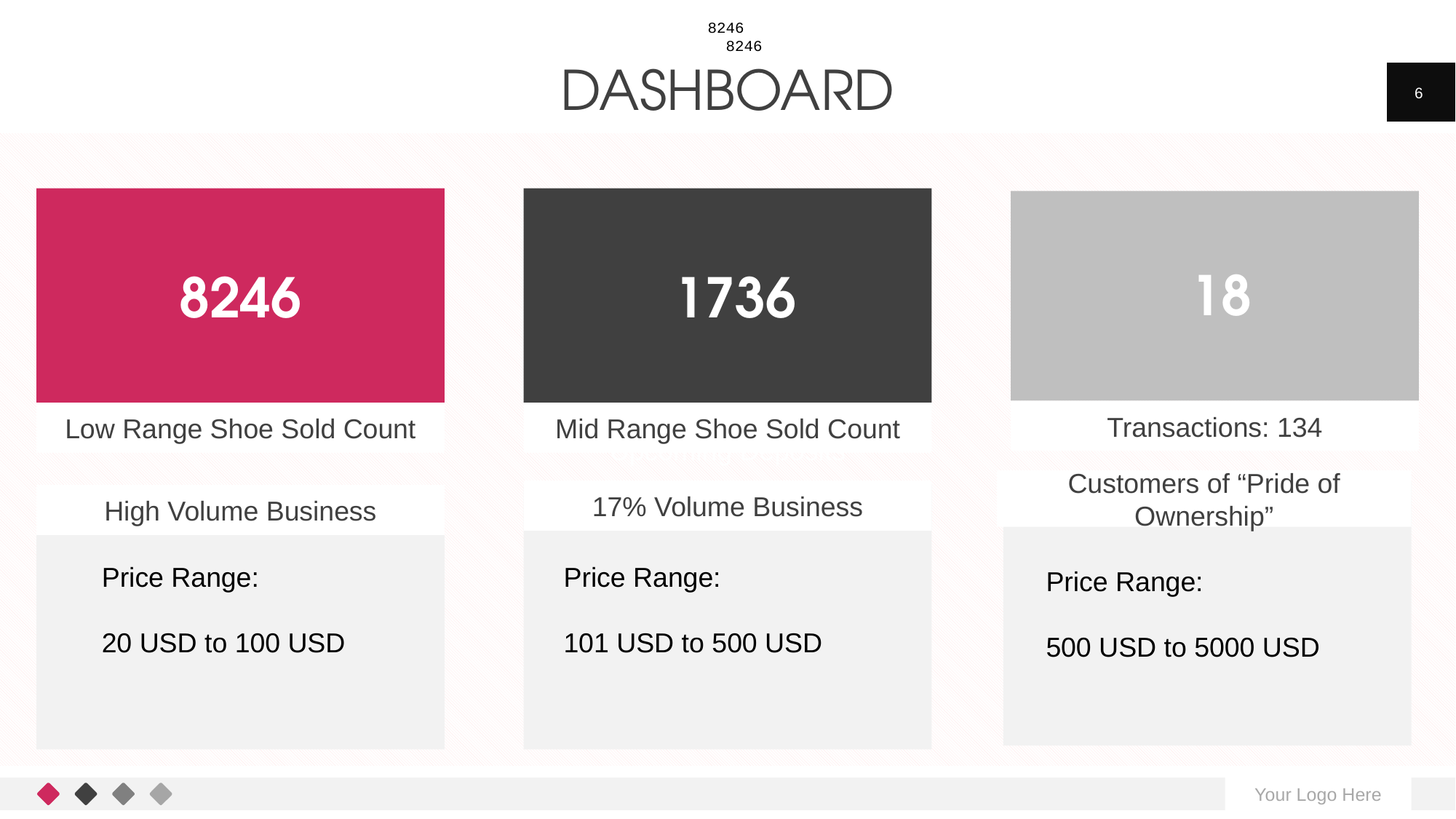

8246
8246
# dashboard
6
Upcoming Deposits
8246
Low Range Shoe Sold Count
 1736
Mid Range Shoe Sold Count

18

Transactions: 134
$186.54
Customers of “Pride of Ownership”

17% Volume Business

High Volume Business
Price Range:

20 USD to 100 USD
Price Range:

101 USD to 500 USD
Price Range:

500 USD to 5000 USD
Your Logo Here